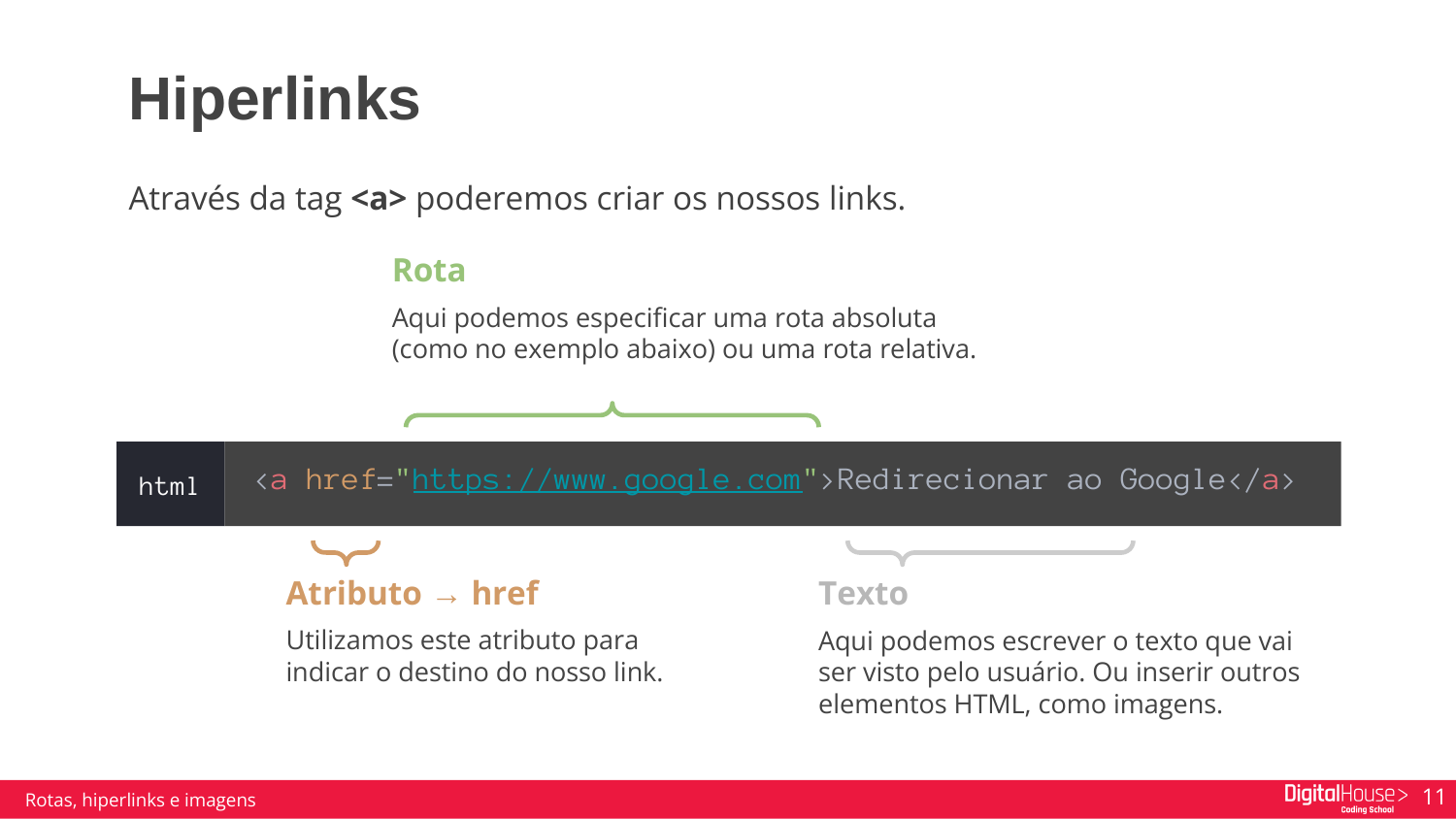

Hiperlinks
Através da tag <a> poderemos criar os nossos links.

Rota
Aqui podemos especificar uma rota absoluta (como no exemplo abaixo) ou uma rota relativa.

 <a href="https://www.google.com">Redirecionar ao Google</a>
html

Atributo → href
Utilizamos este atributo para indicar o destino do nosso link.
Texto
Aqui podemos escrever o texto que vai ser visto pelo usuário. Ou inserir outros elementos HTML, como imagens.